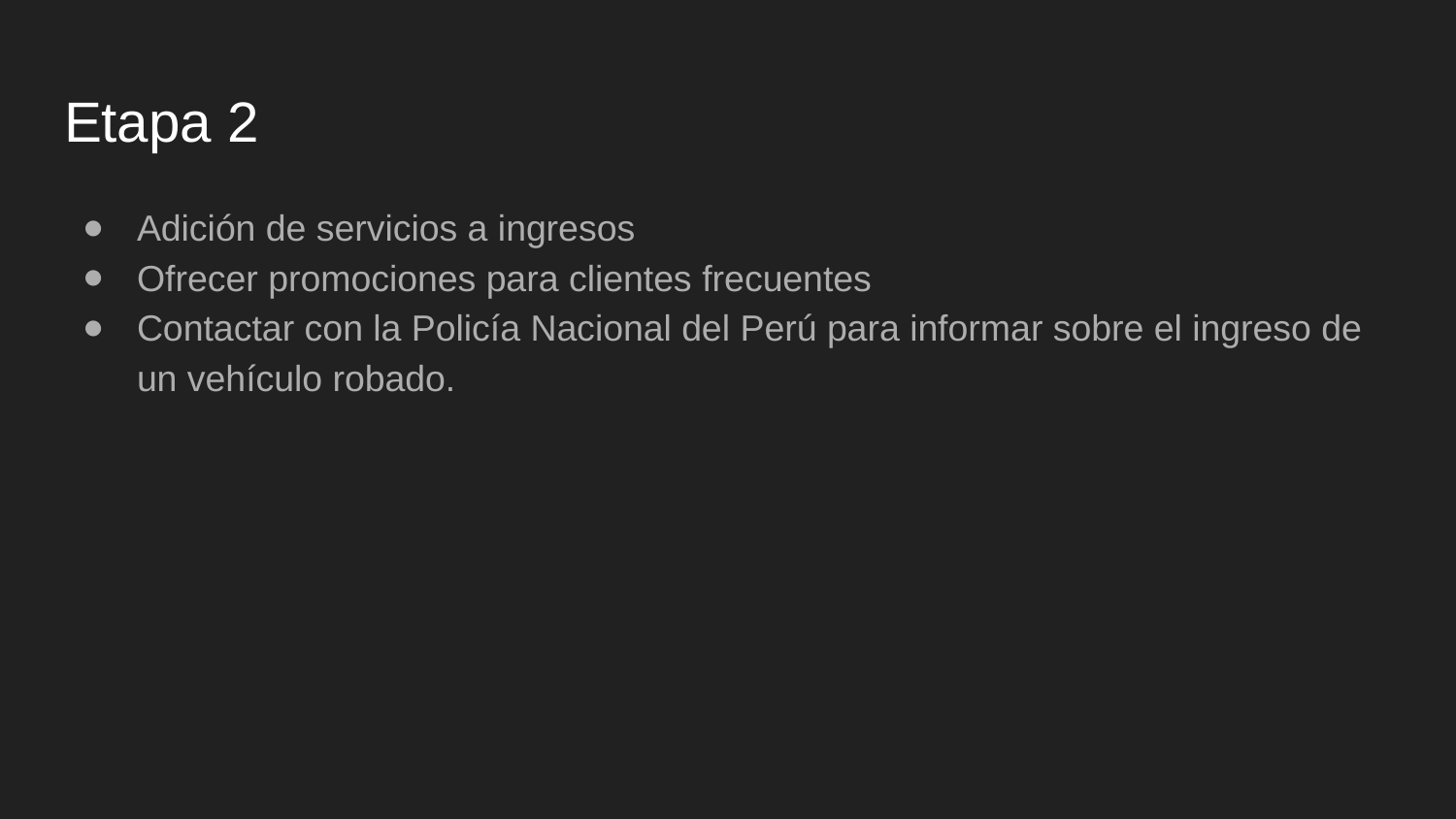

# Etapa 2
Adición de servicios a ingresos
Ofrecer promociones para clientes frecuentes
Contactar con la Policía Nacional del Perú para informar sobre el ingreso de un vehículo robado.